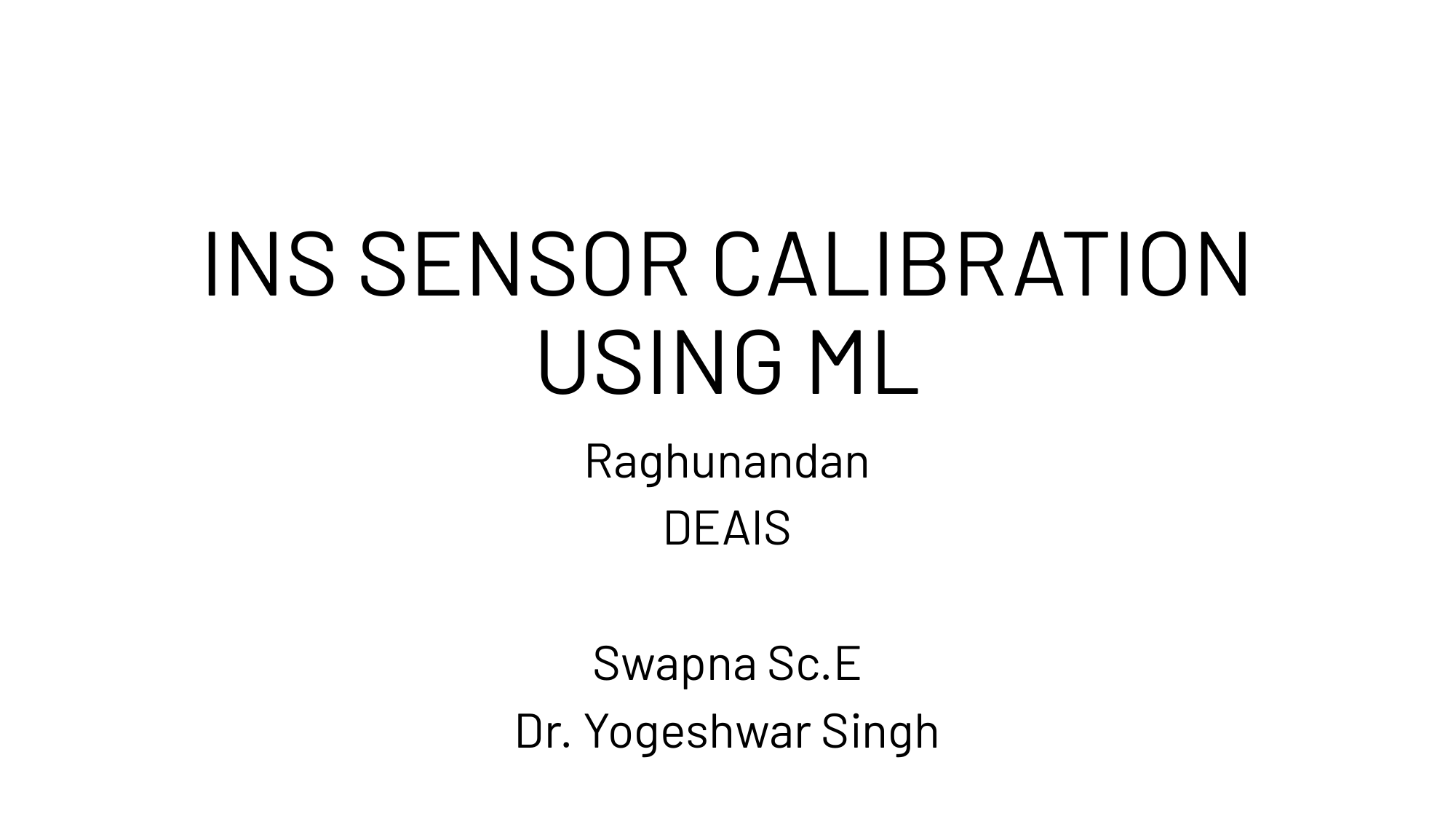

# INS SENSOR CALIBRATION USING ML
Raghunandan
DEAIS

Swapna Sc.E
Dr. Yogeshwar Singh